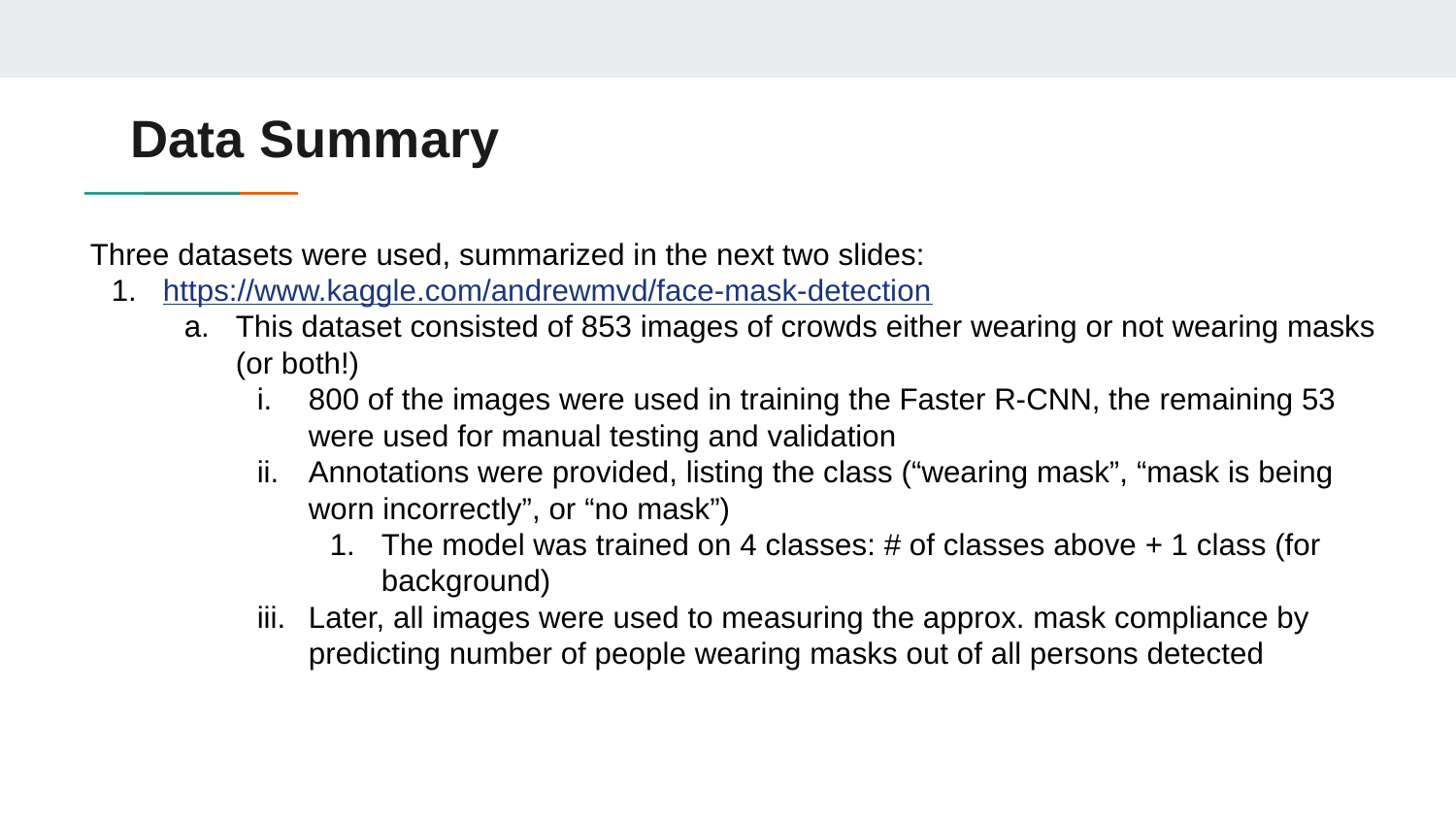

# Data Summary
Three datasets were used, summarized in the next two slides:
https://www.kaggle.com/andrewmvd/face-mask-detection
This dataset consisted of 853 images of crowds either wearing or not wearing masks (or both!)
800 of the images were used in training the Faster R-CNN, the remaining 53 were used for manual testing and validation
Annotations were provided, listing the class (“wearing mask”, “mask is being worn incorrectly”, or “no mask”)
The model was trained on 4 classes: # of classes above + 1 class (for background)
Later, all images were used to measuring the approx. mask compliance by predicting number of people wearing masks out of all persons detected